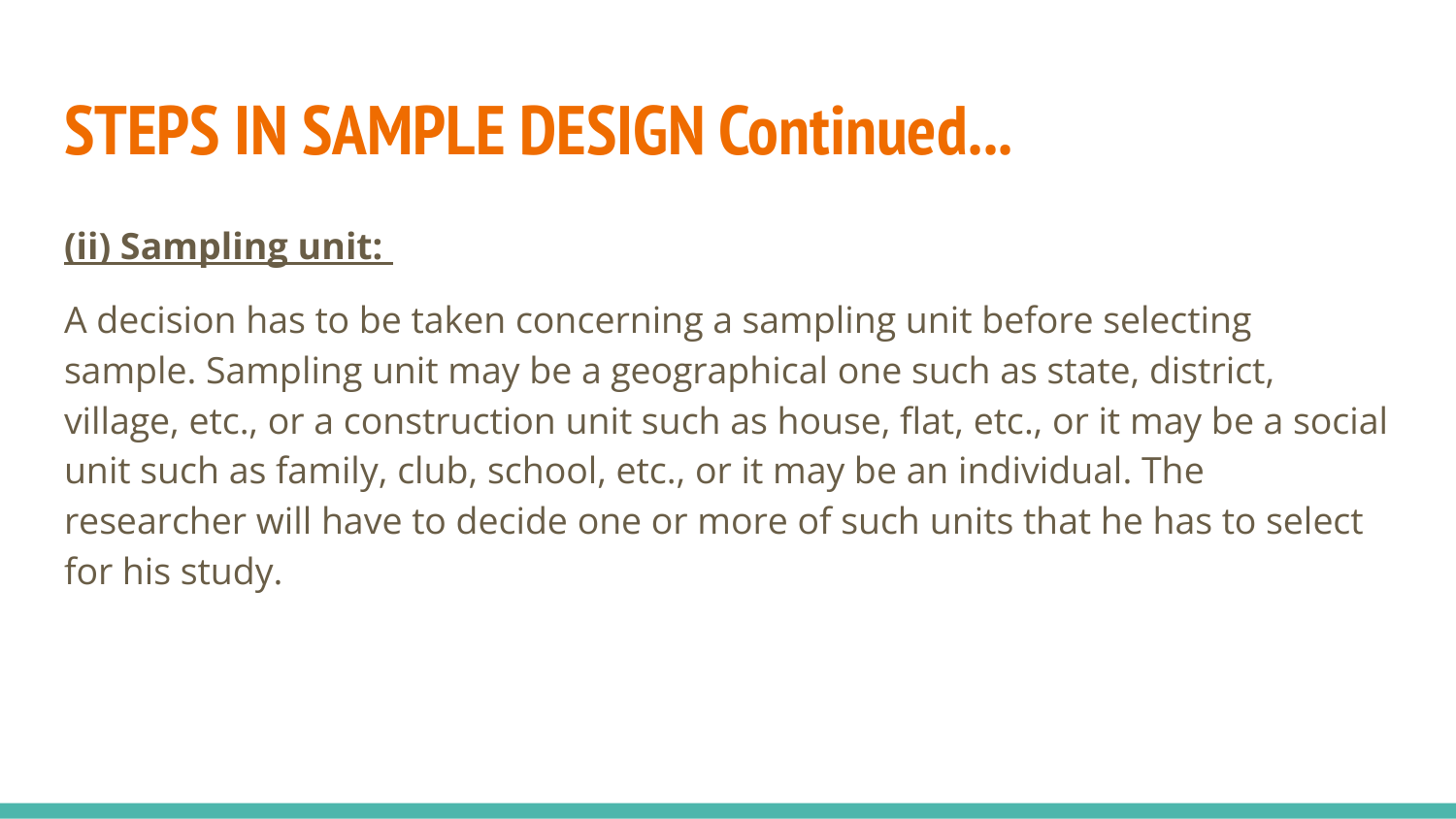

# STEPS IN SAMPLE DESIGN Continued...

(ii) Sampling unit:
A decision has to be taken concerning a sampling unit before selecting sample. Sampling unit may be a geographical one such as state, district, village, etc., or a construction unit such as house, flat, etc., or it may be a social unit such as family, club, school, etc., or it may be an individual. The researcher will have to decide one or more of such units that he has to select for his study.